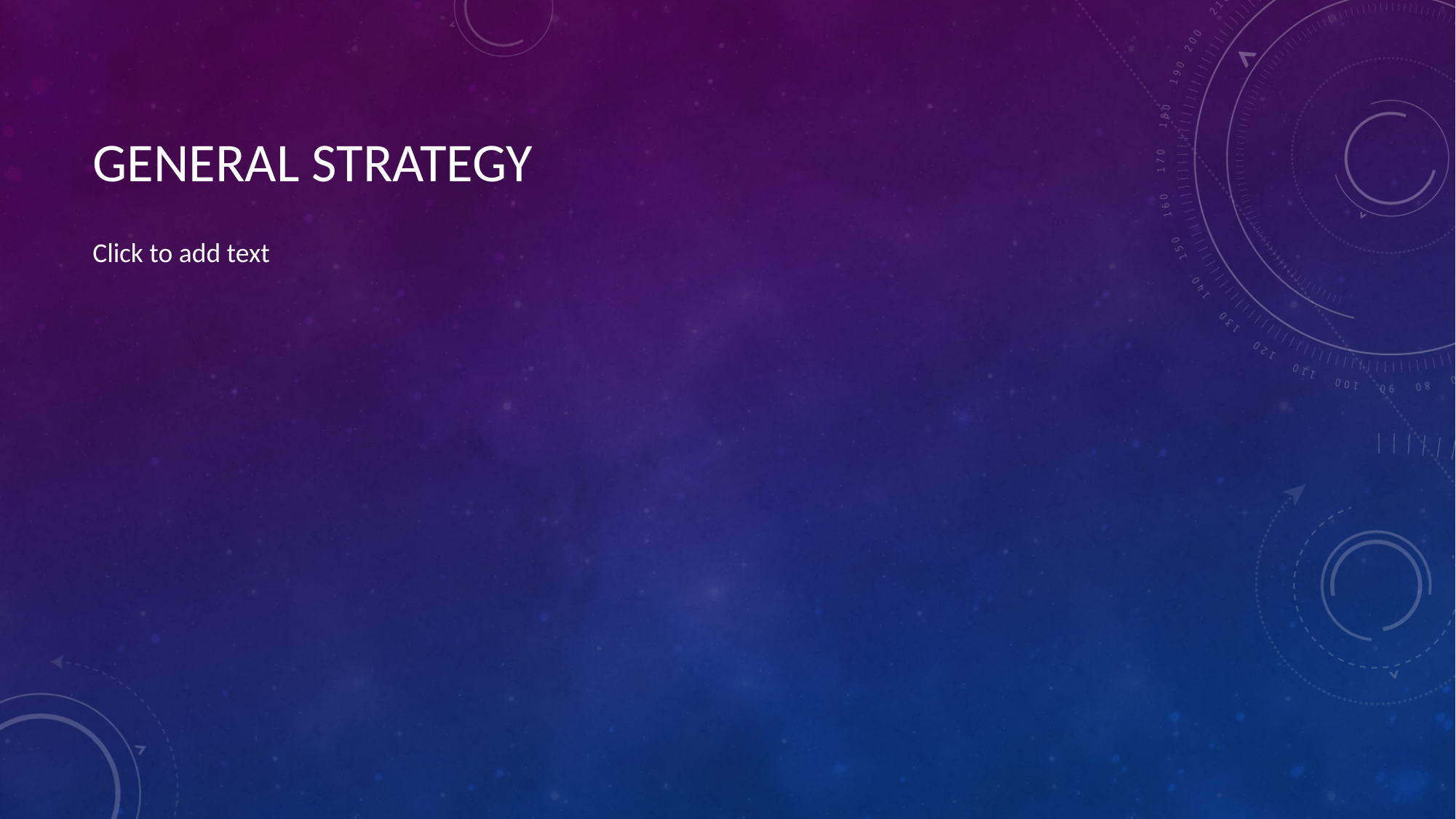

# General strategy
Click to add text